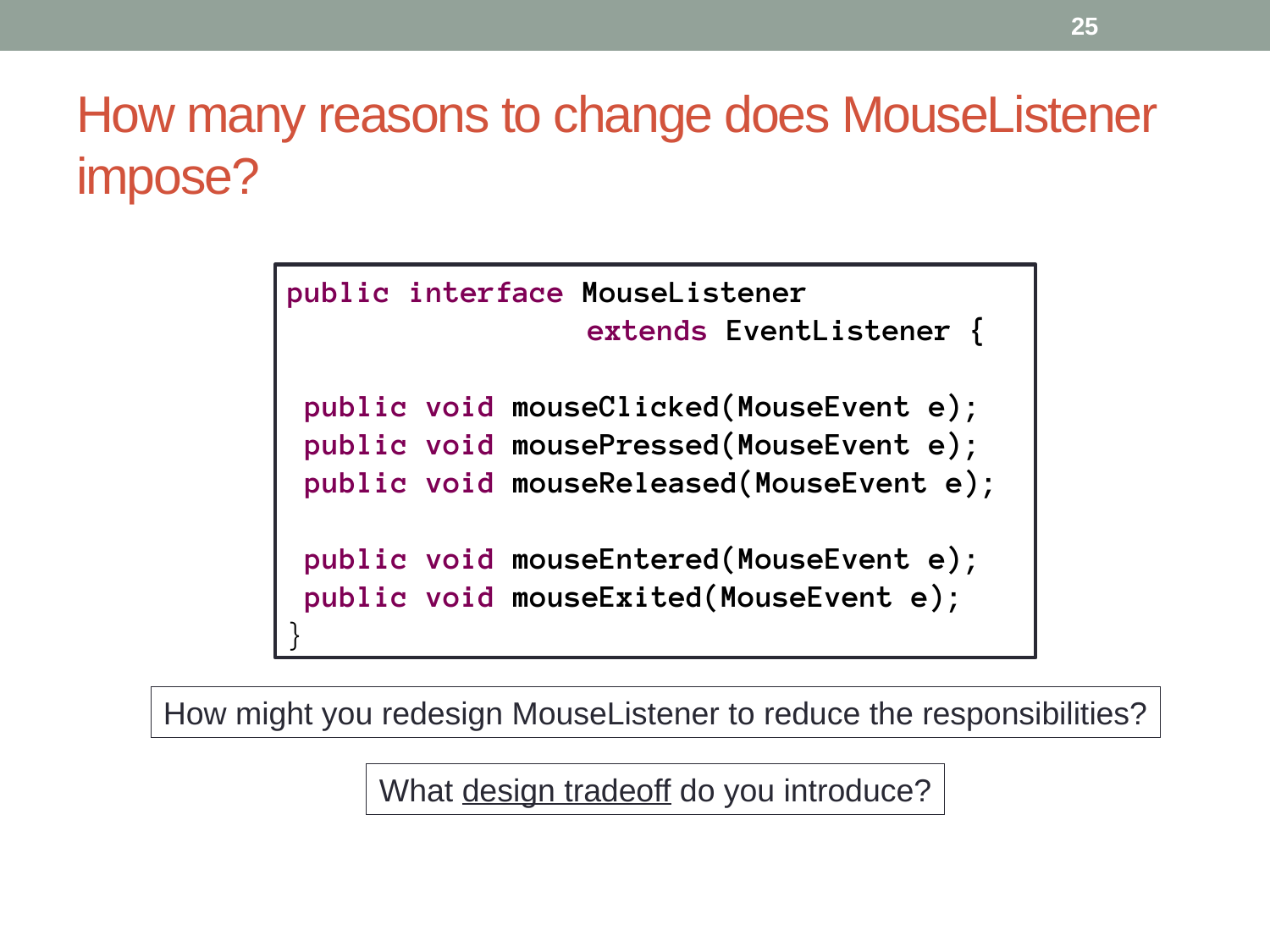

25
# How many reasons to change does MouseListener impose?
public interface MouseListener
	          extends EventListener {

 public void mouseClicked(MouseEvent e);
 public void mousePressed(MouseEvent e);
 public void mouseReleased(MouseEvent e);

 public void mouseEntered(MouseEvent e);
 public void mouseExited(MouseEvent e);
}
How might you redesign MouseListener to reduce the responsibilities?
What design tradeoff do you introduce?